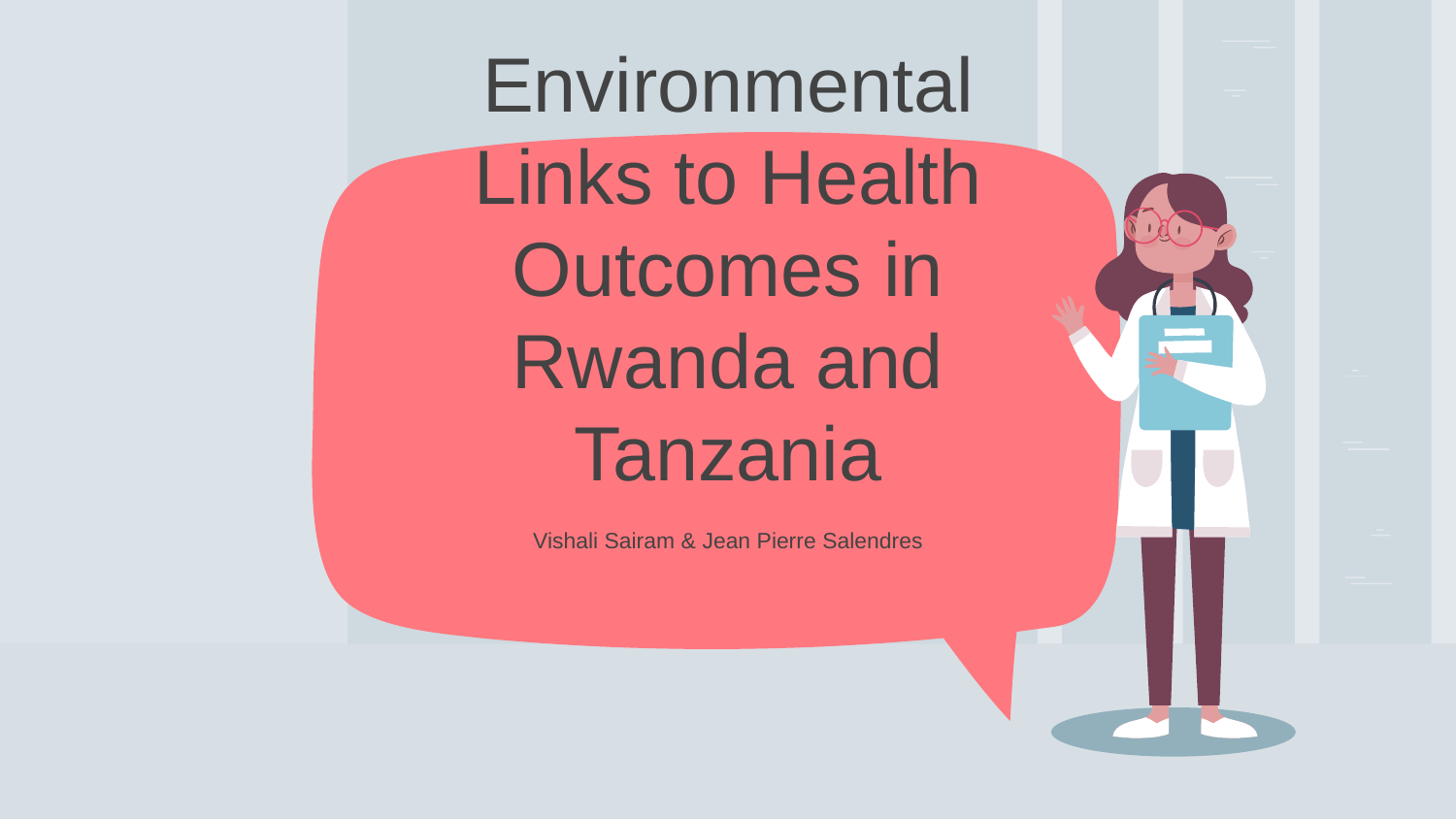

# Environmental Links to Health Outcomes in Rwanda and Tanzania
Vishali Sairam & Jean Pierre Salendres